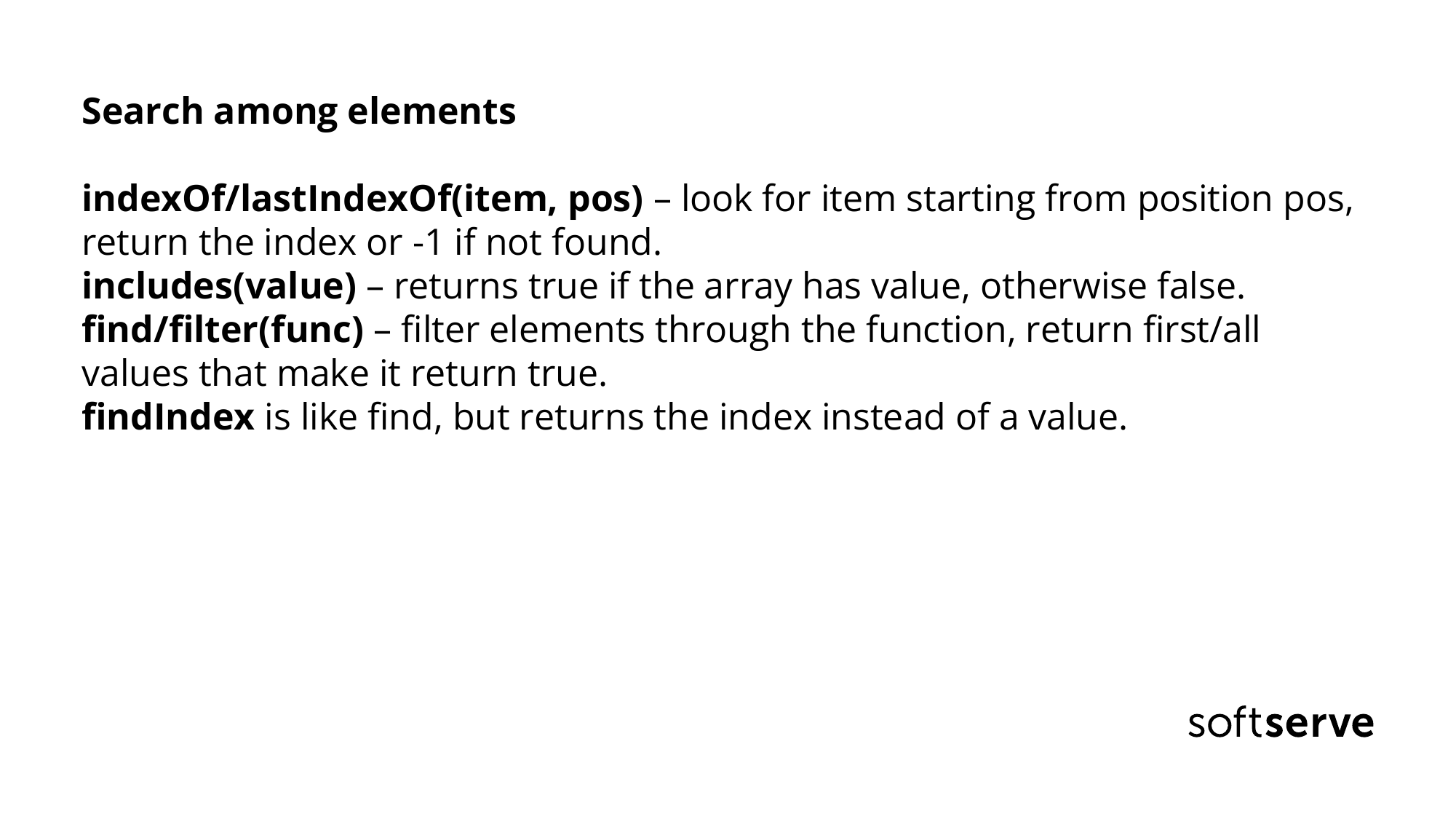

# Search among elements indexOf/lastIndexOf(item, pos) – look for item starting from position pos, return the index or -1 if not found. includes(value) – returns true if the array has value, otherwise false. find/filter(func) – filter elements through the function, return first/all values that make it return true. findIndex is like find, but returns the index instead of a value.